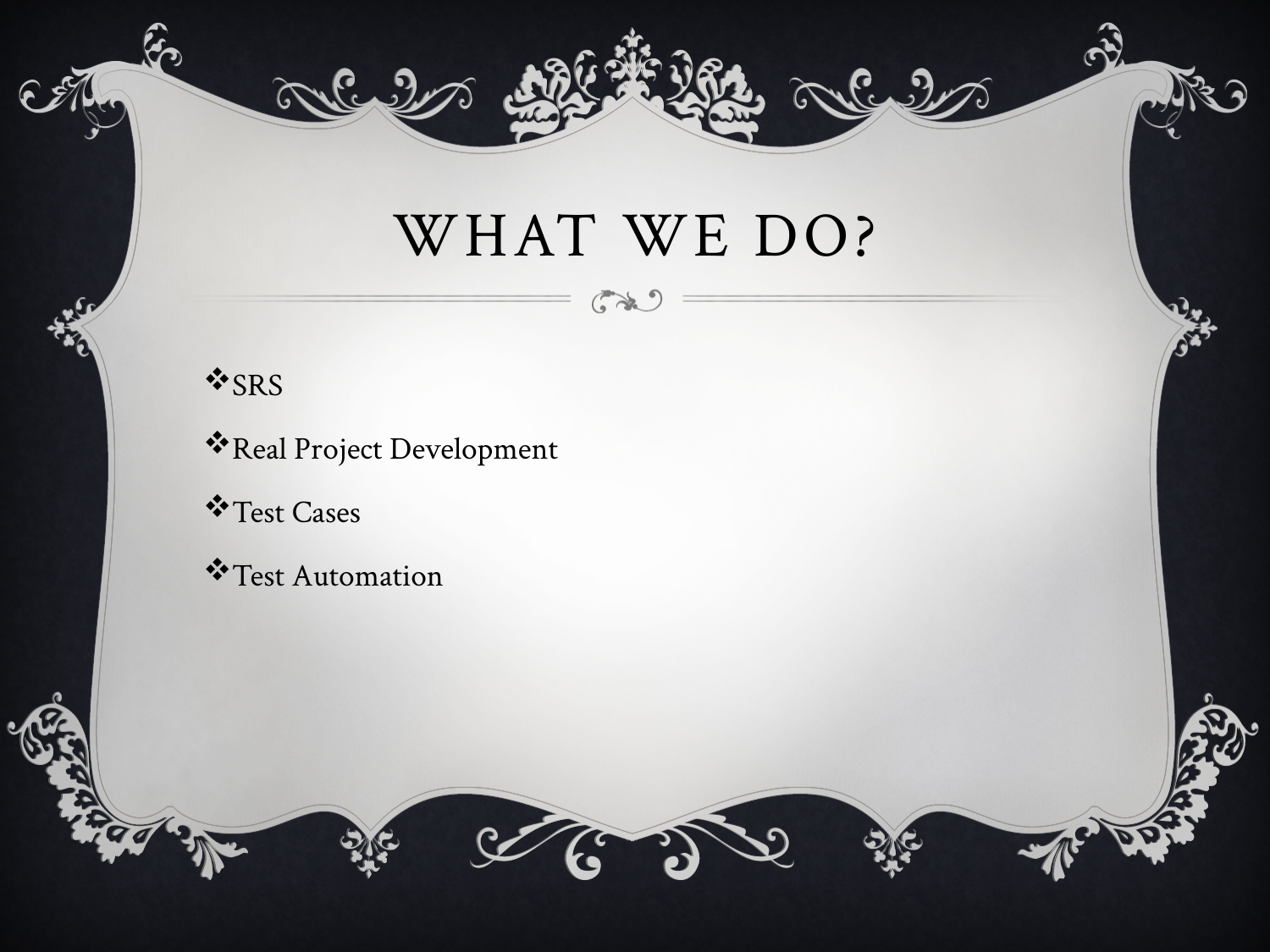

# What we do?
SRS
Real Project Development
Test Cases
Test Automation